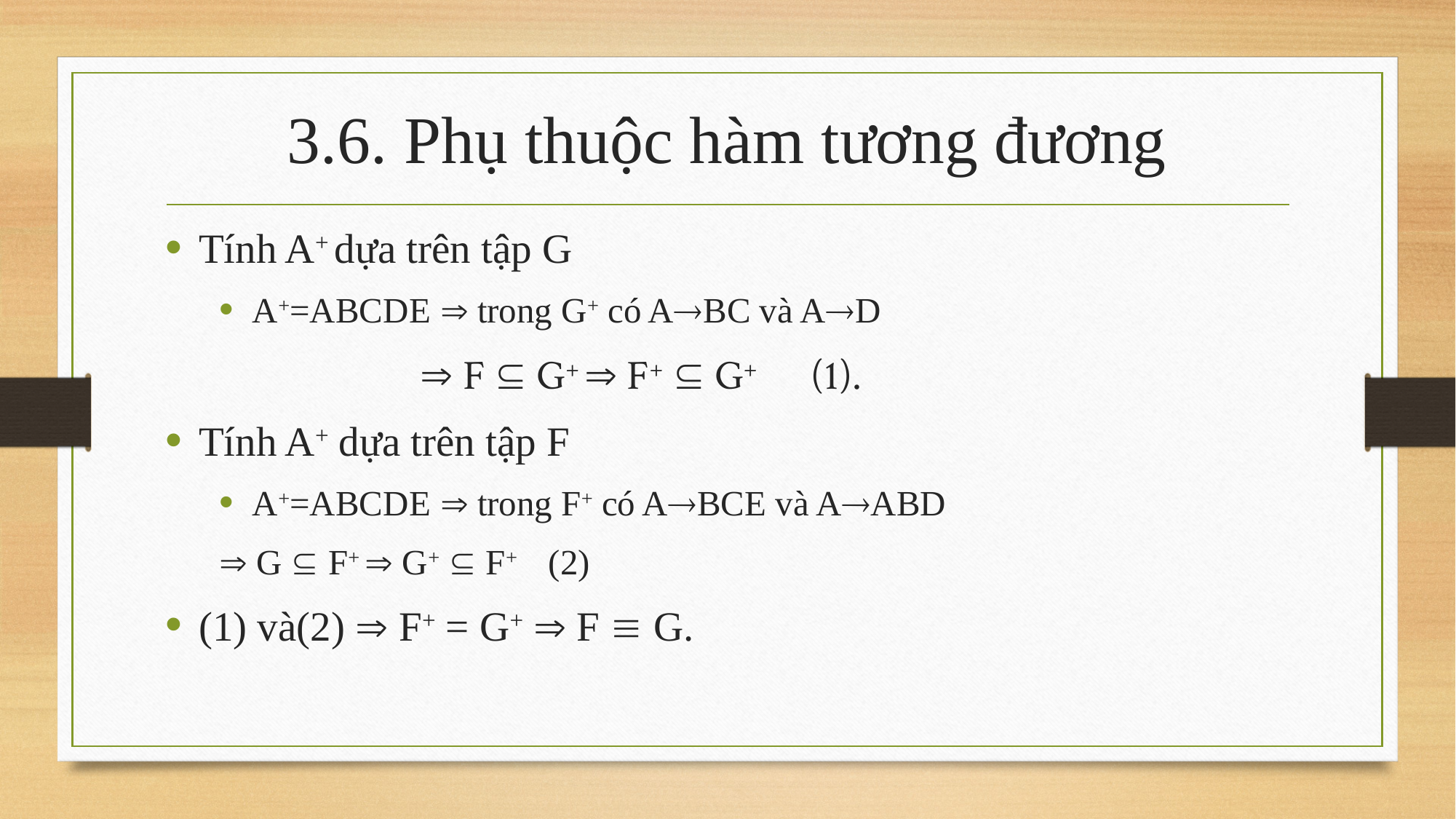

# 3.6. Phụ thuộc hàm tương đương
Tính A+ dựa trên tập G
A+=ABCDE ⇒ trong G+ có A→BC và A→D
     ⇒ F ⊆ G+ ⇒ F+ ⊆ G+						 (1).
Tính A+ dựa trên tập F
A+=ABCDE ⇒ trong F+ có A→BCE và A→ABD
				⇒ G ⊆ F+ ⇒ G+ ⊆ F+ 							 (2)
(1) và(2) ⇒ F+ = G+ ⇒ F ≡ G.